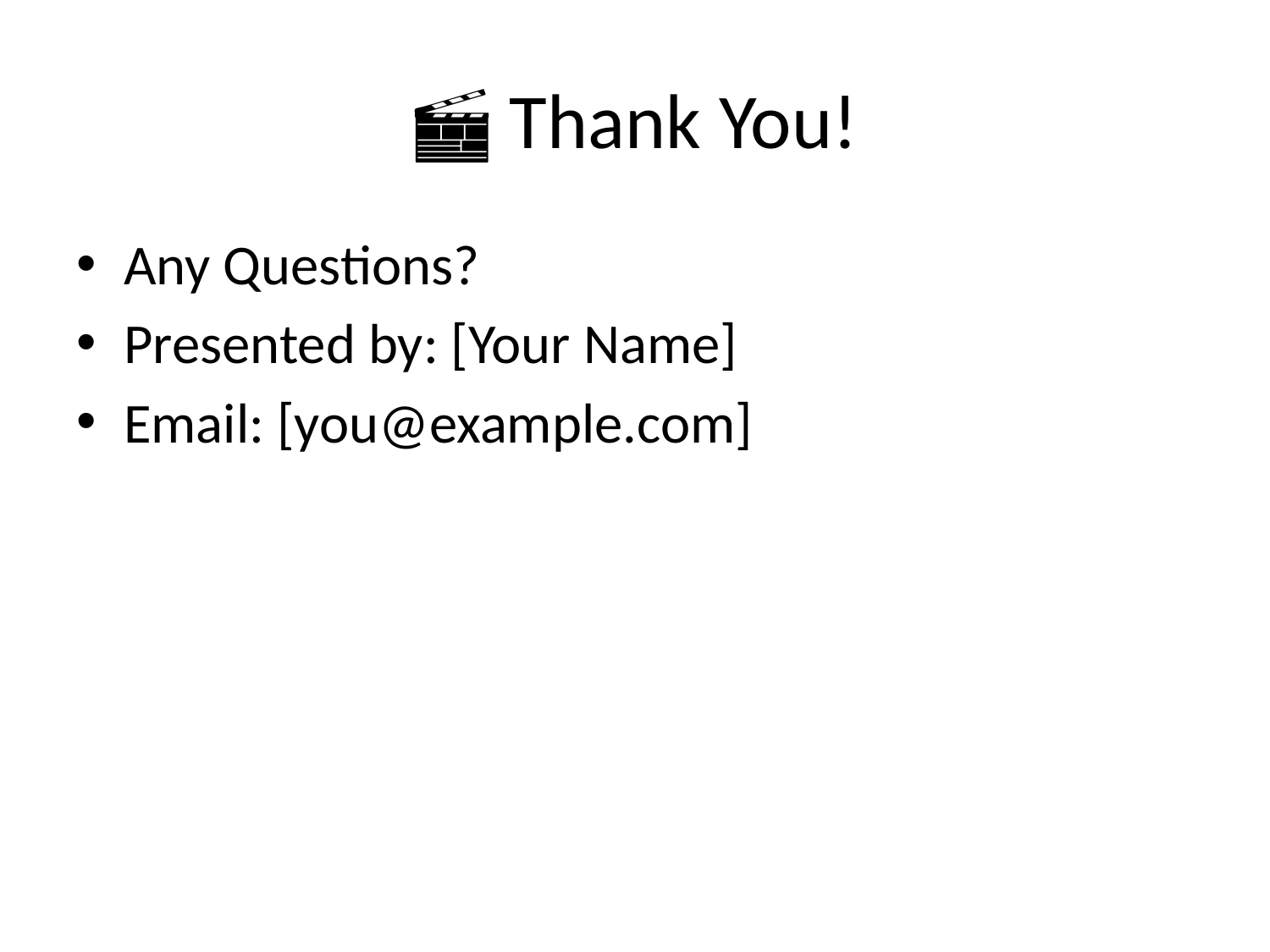

# 🎬 Thank You!
Any Questions?
Presented by: [Your Name]
Email: [you@example.com]